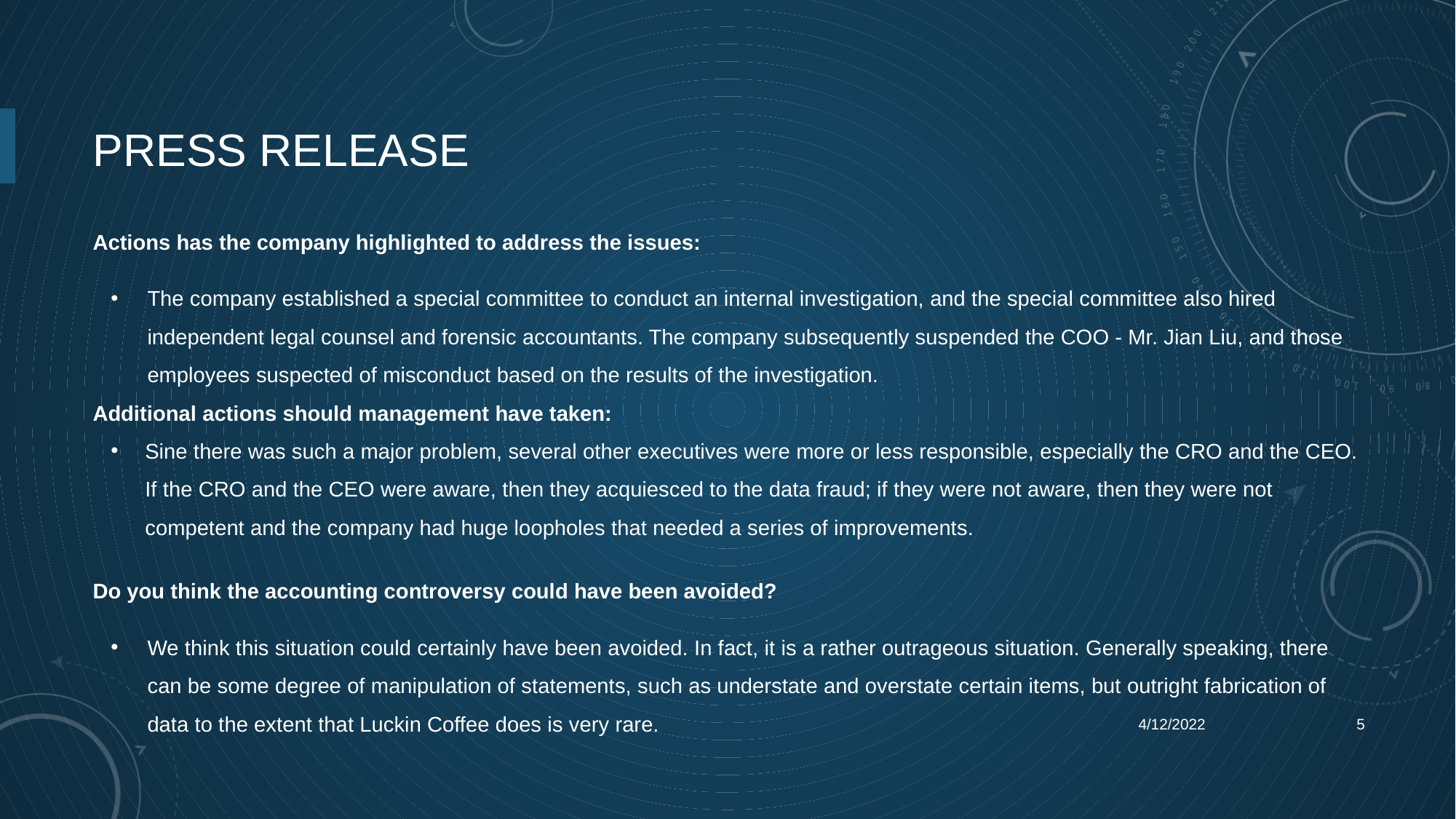

# Press Release
Actions has the company highlighted to address the issues:
The company established a special committee to conduct an internal investigation, and the special committee also hired independent legal counsel and forensic accountants. The company subsequently suspended the COO - Mr. Jian Liu, and those employees suspected of misconduct based on the results of the investigation.
Additional actions should management have taken:
Sine there was such a major problem, several other executives were more or less responsible, especially the CRO and the CEO. If the CRO and the CEO were aware, then they acquiesced to the data fraud; if they were not aware, then they were not competent and the company had huge loopholes that needed a series of improvements.

Do you think the accounting controversy could have been avoided?
We think this situation could certainly have been avoided. In fact, it is a rather outrageous situation. Generally speaking, there can be some degree of manipulation of statements, such as understate and overstate certain items, but outright fabrication of data to the extent that Luckin Coffee does is very rare.

4/12/2022
5